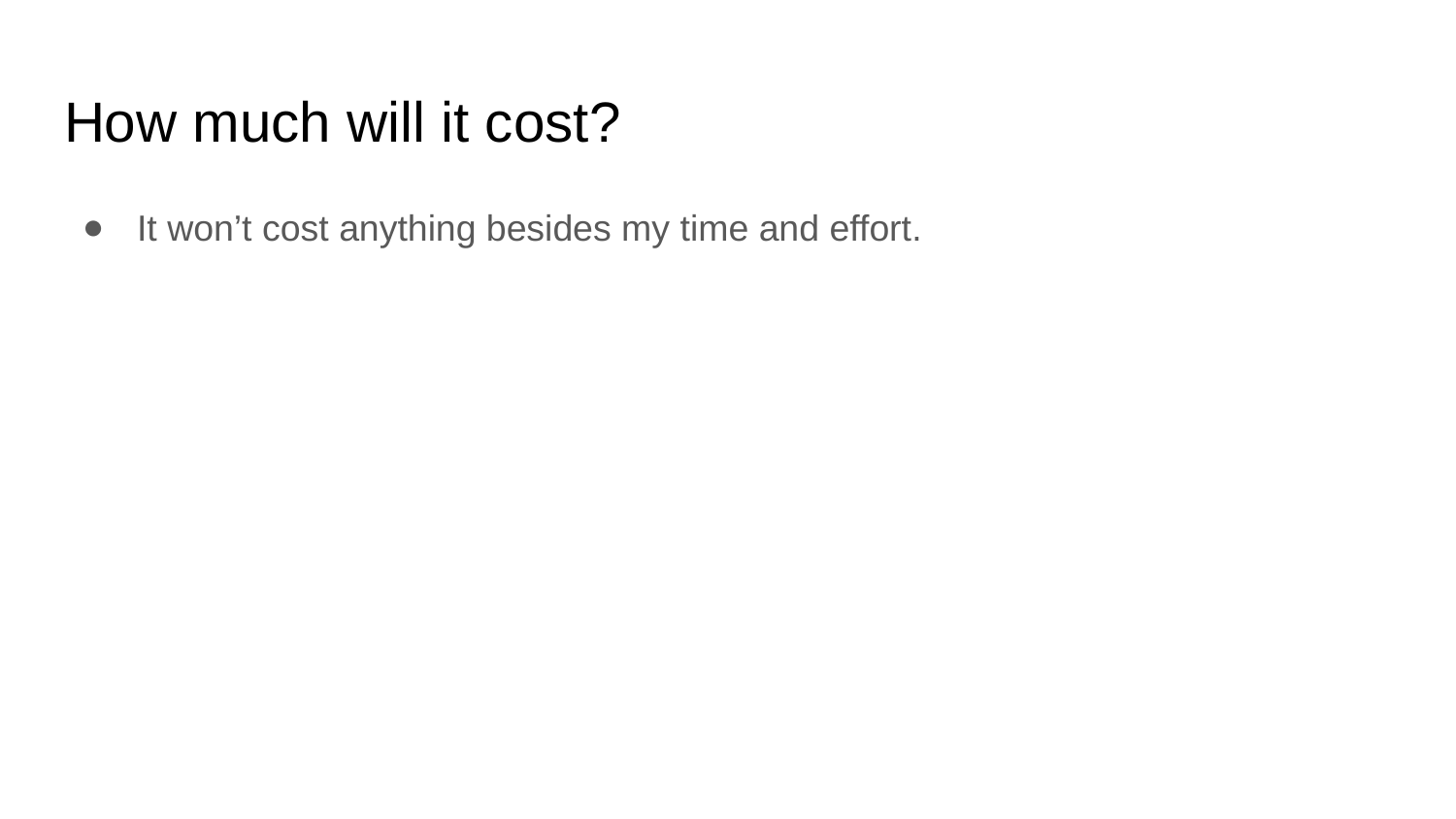

# How much will it cost?
It won’t cost anything besides my time and effort.